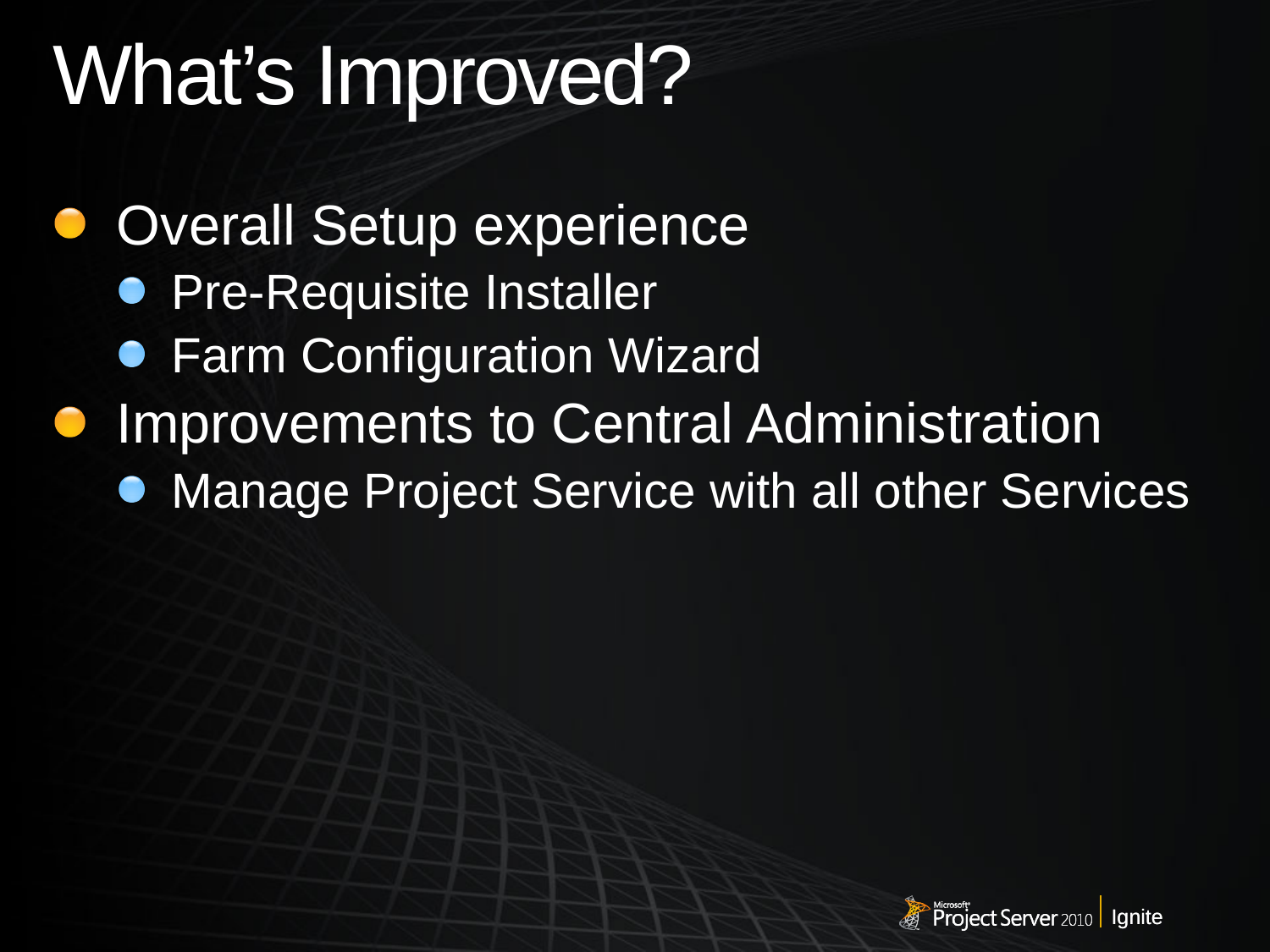

# What’s Improved?
Overall Setup experience
Pre-Requisite Installer
Farm Configuration Wizard
Improvements to Central Administration
Manage Project Service with all other Services